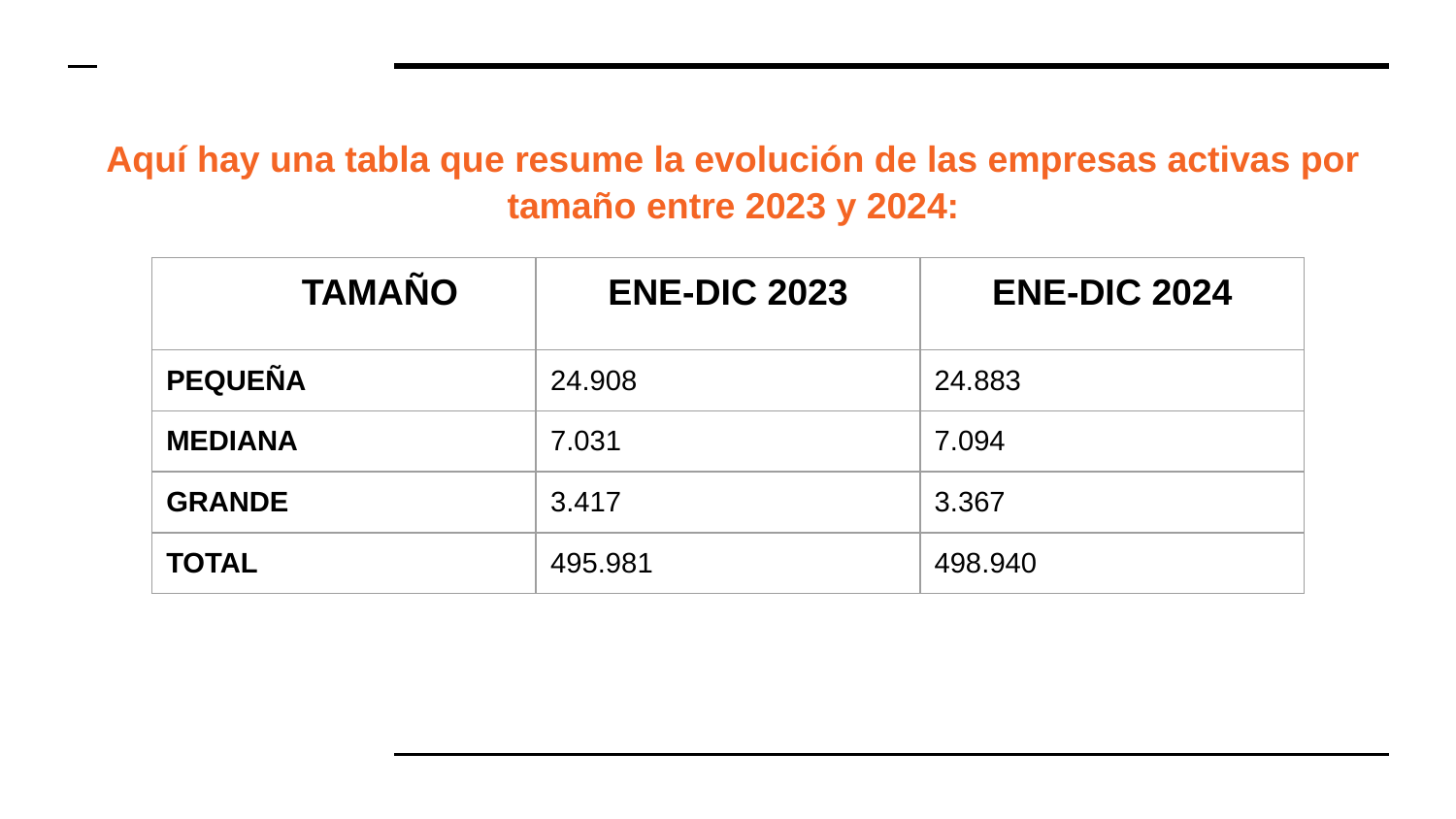

Aquí hay una tabla que resume la evolución de las empresas activas por tamaño entre 2023 y 2024:
| TAMAÑO | ENE-DIC 2023 | ENE-DIC 2024 |
| --- | --- | --- |
| PEQUEÑA | 24.908 | 24.883 |
| MEDIANA | 7.031 | 7.094 |
| GRANDE | 3.417 | 3.367 |
| TOTAL | 495.981 | 498.940 |